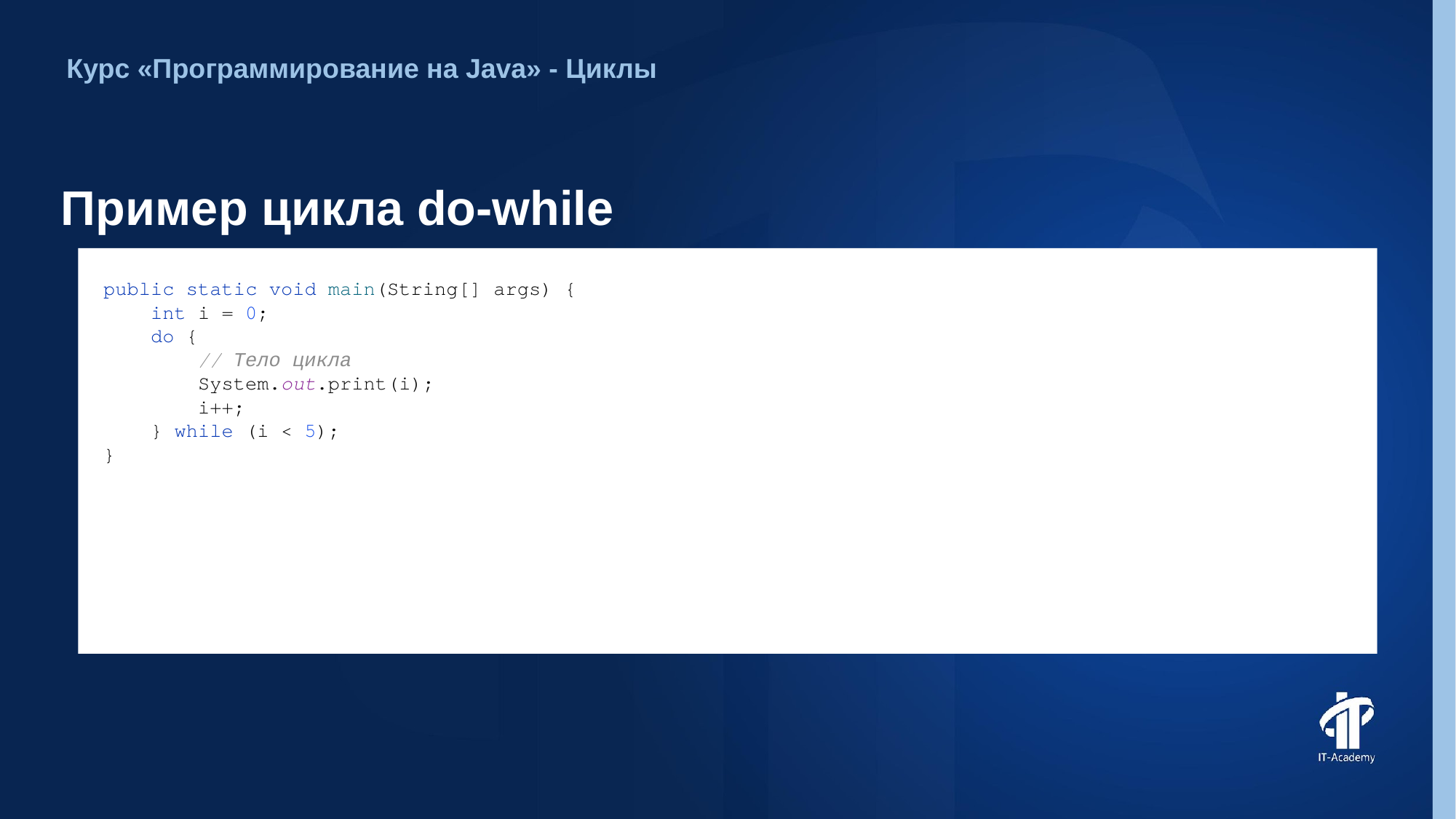

Курс «Программирование на Java» - Циклы
# Пример цикла do-while

public static void main(String[] args) {
    int i = 0;
    do {
        // Тело цикла
        System.out.print(i);
        i++;
    } while (i < 5);
}